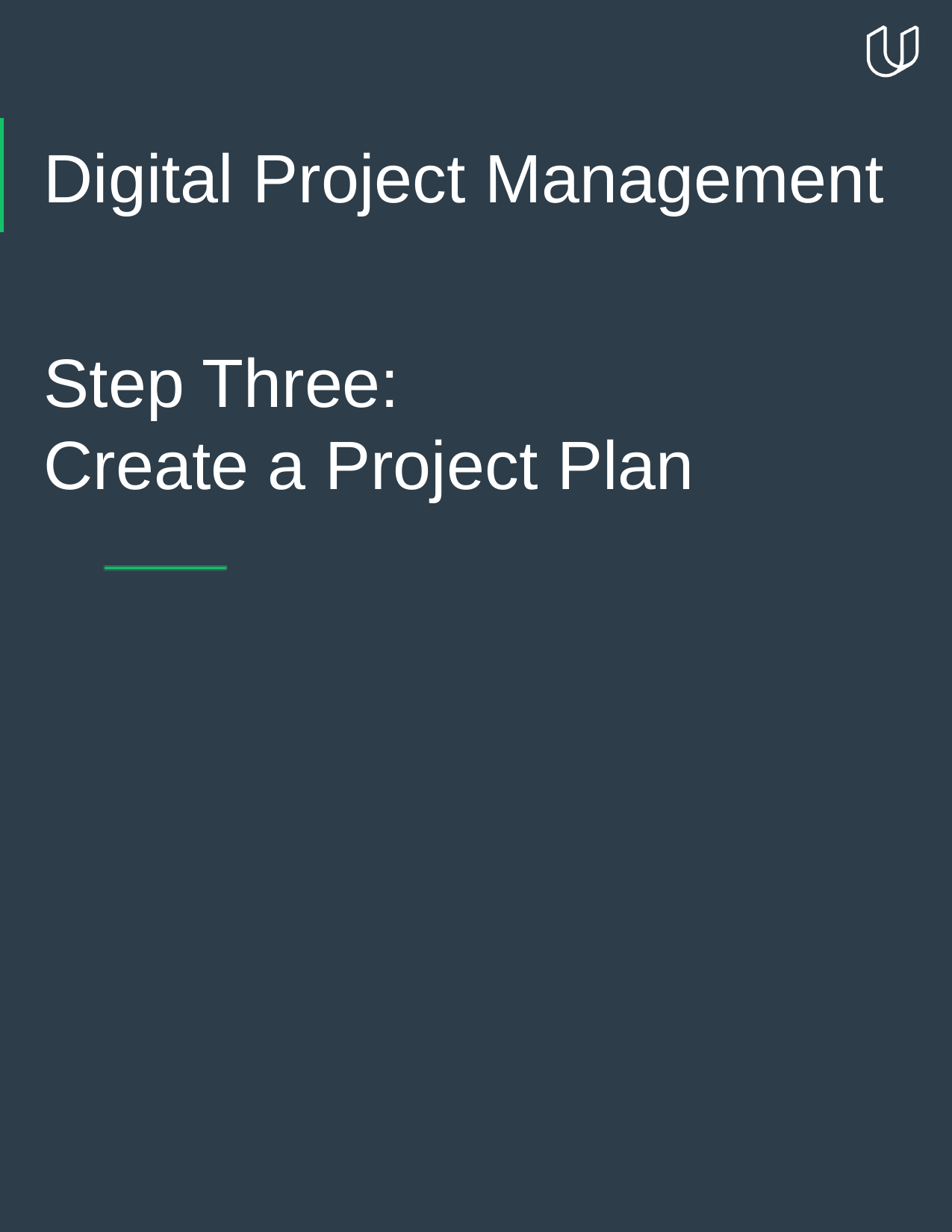

Digital Project Management
# Step Three:
Create a Project Plan